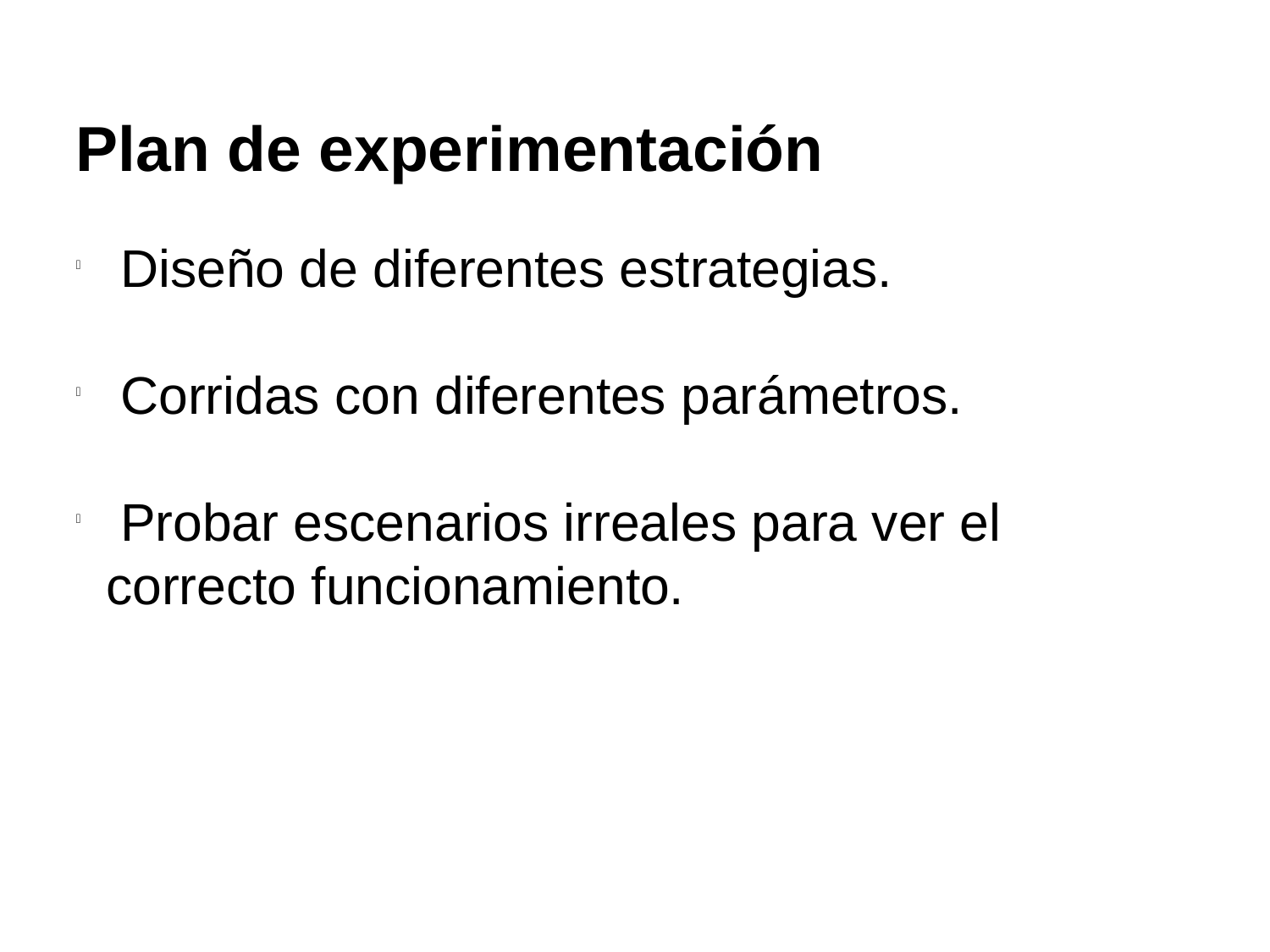

Plan de experimentación
 Diseño de diferentes estrategias.

 Corridas con diferentes parámetros.

 Probar escenarios irreales para ver el correcto funcionamiento.